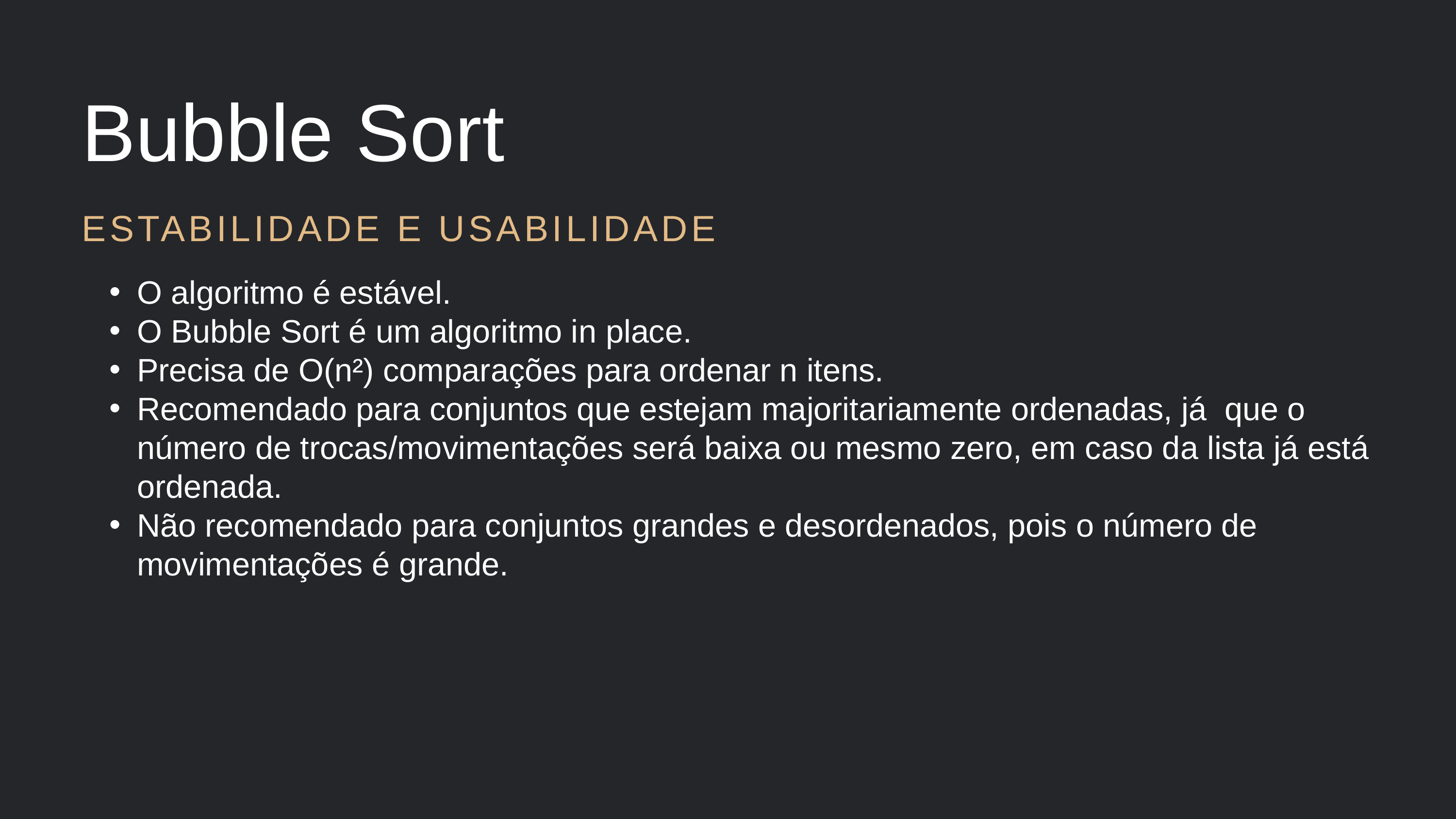

Bubble Sort
ESTABILIDADE E USABILIDADE
O algoritmo é estável.
O Bubble Sort é um algoritmo in place.
Precisa de O(n²) comparações para ordenar n itens.
Recomendado para conjuntos que estejam majoritariamente ordenadas, já  que o número de trocas/movimentações será baixa ou mesmo zero, em caso da lista já está ordenada.
Não recomendado para conjuntos grandes e desordenados, pois o número de movimentações é grande.